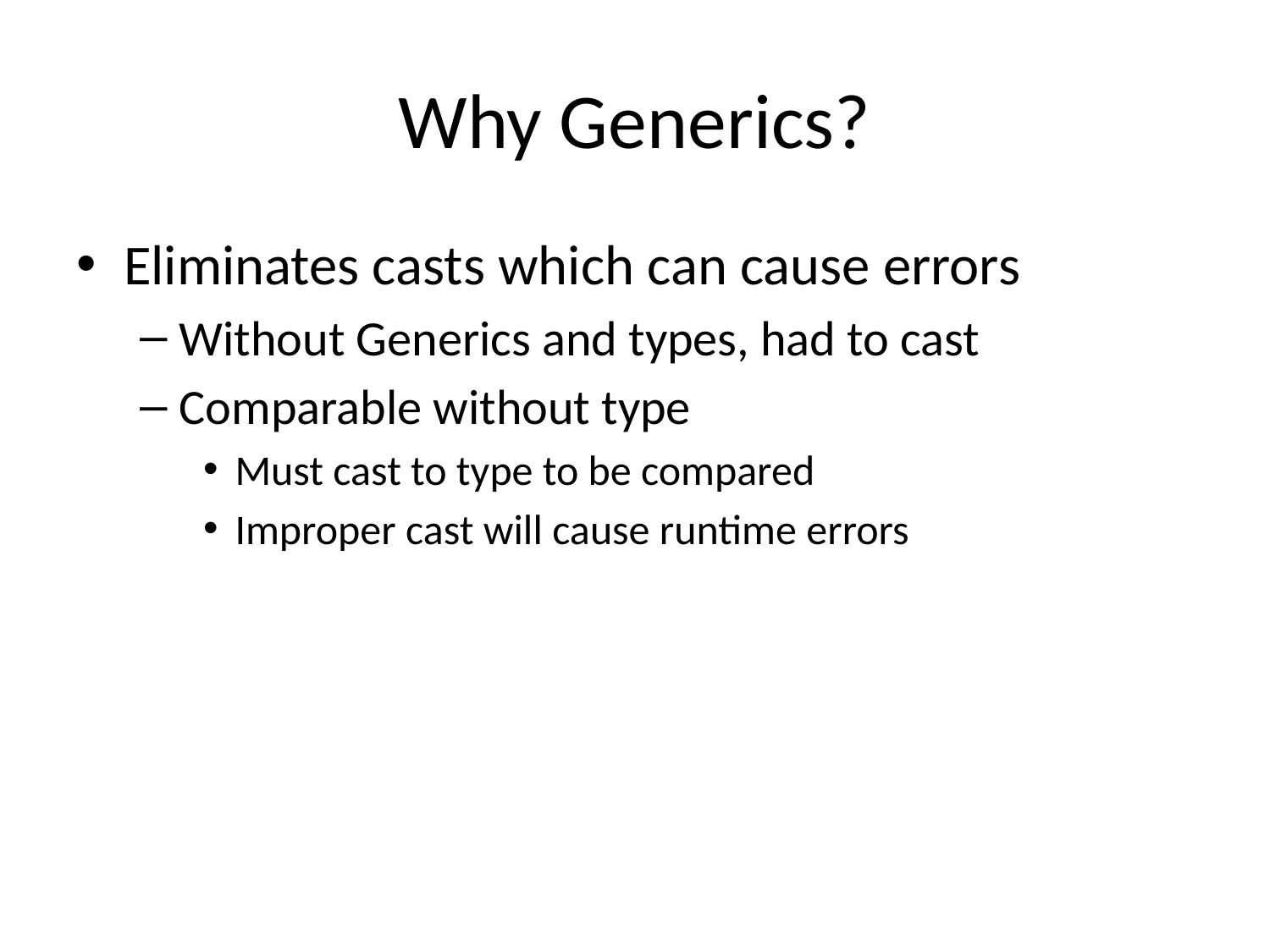

# Why Generics?
Eliminates casts which can cause errors
Without Generics and types, had to cast
Comparable without type
Must cast to type to be compared
Improper cast will cause runtime errors